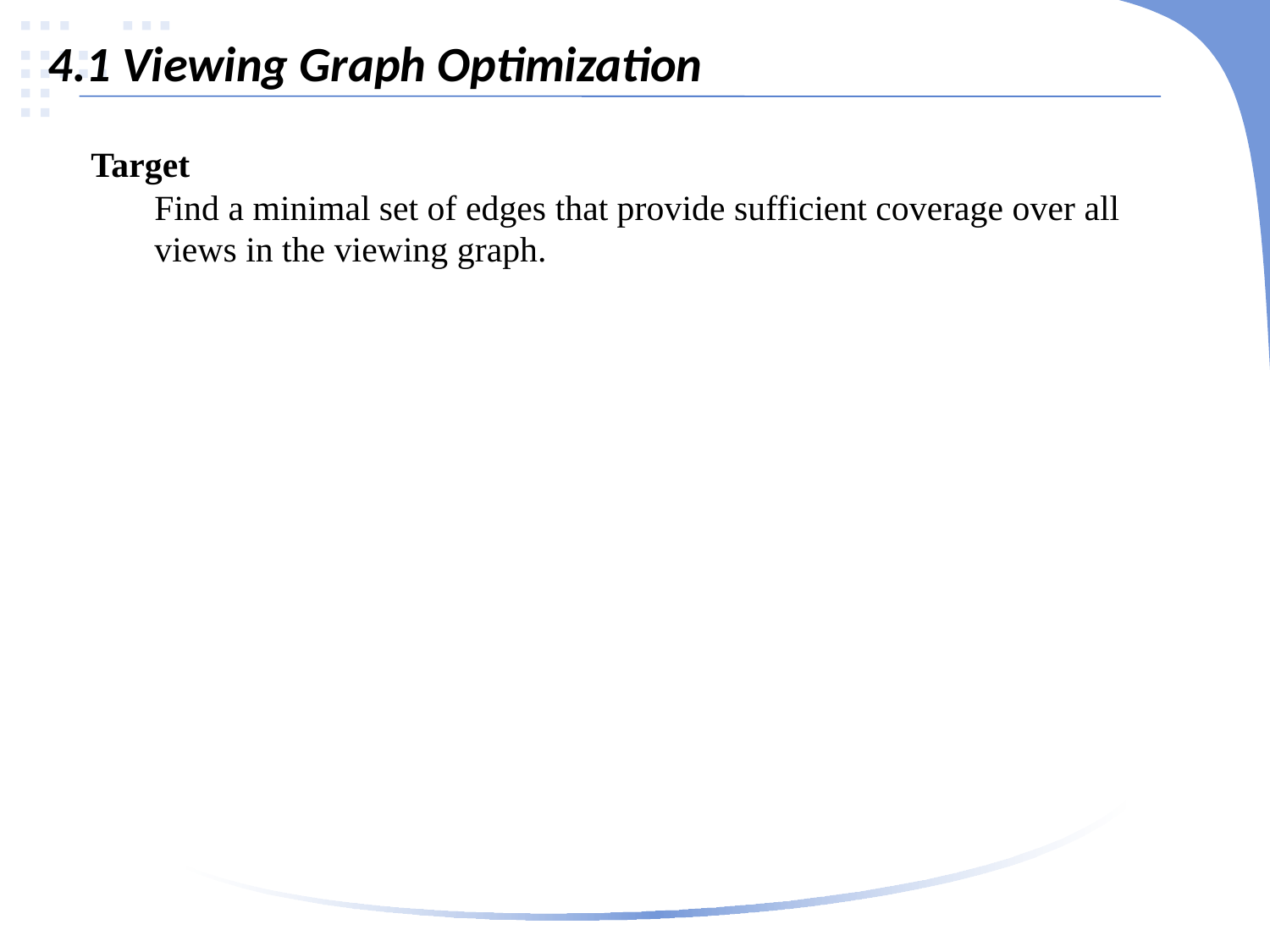

4.1 Viewing Graph Optimization
Target
Find a minimal set of edges that provide sufficient coverage over all views in the viewing graph.